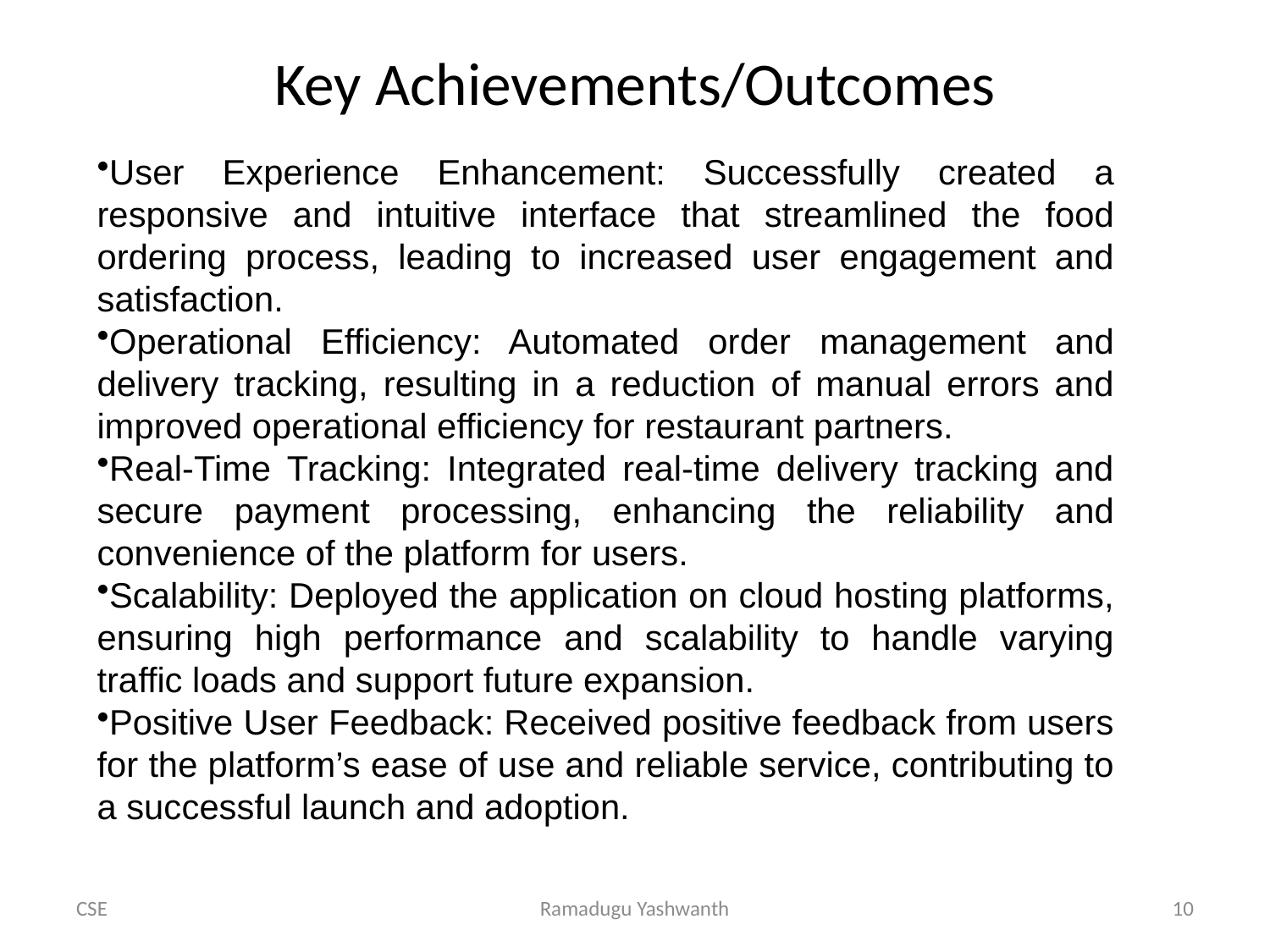

# Key Achievements/Outcomes
User Experience Enhancement: Successfully created a responsive and intuitive interface that streamlined the food ordering process, leading to increased user engagement and satisfaction.
Operational Efficiency: Automated order management and delivery tracking, resulting in a reduction of manual errors and improved operational efficiency for restaurant partners.
Real-Time Tracking: Integrated real-time delivery tracking and secure payment processing, enhancing the reliability and convenience of the platform for users.
Scalability: Deployed the application on cloud hosting platforms, ensuring high performance and scalability to handle varying traffic loads and support future expansion.
Positive User Feedback: Received positive feedback from users for the platform’s ease of use and reliable service, contributing to a successful launch and adoption.
CSE
Ramadugu Yashwanth
10